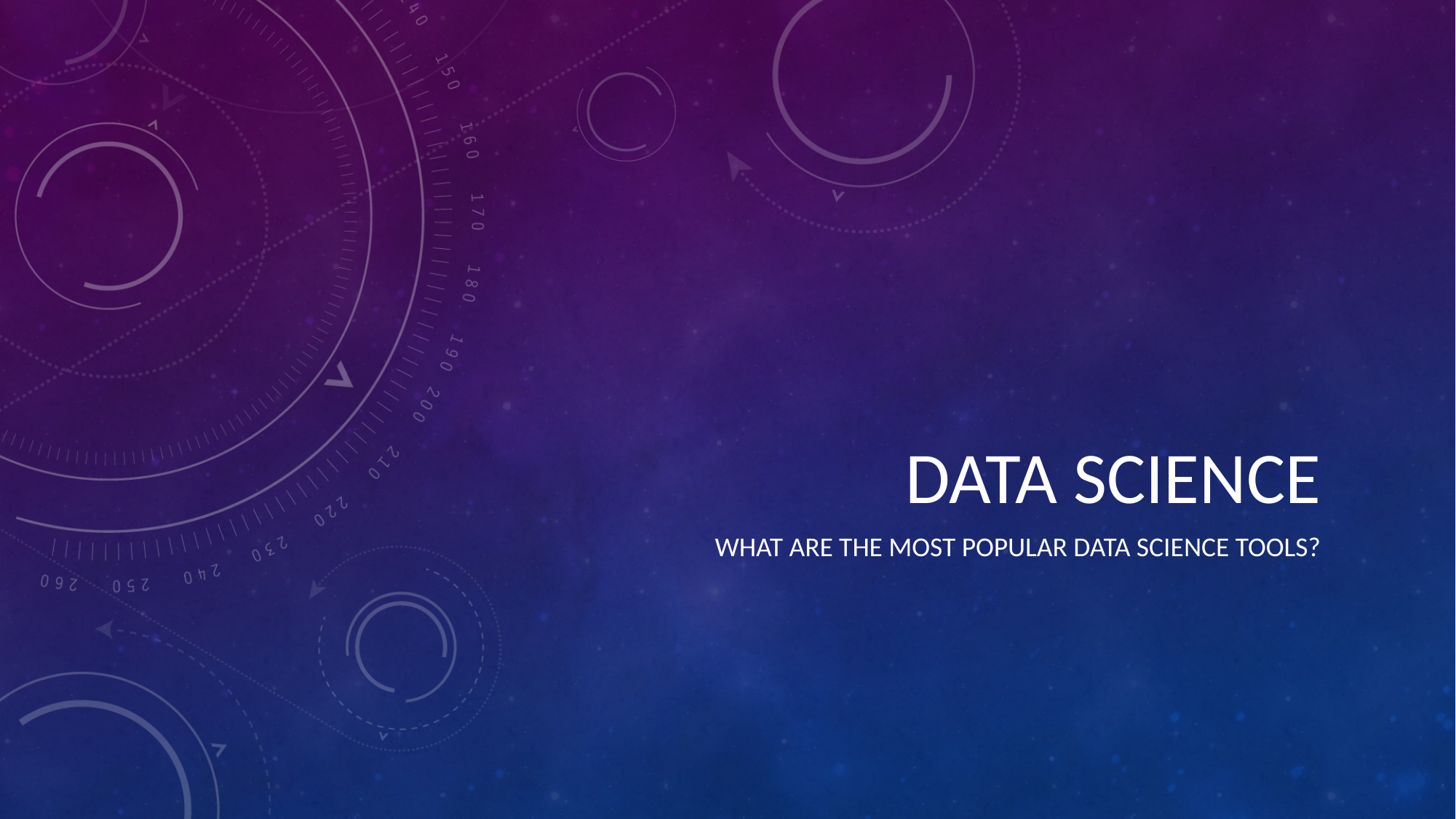

# Data Science
What are the most popular data science tools?